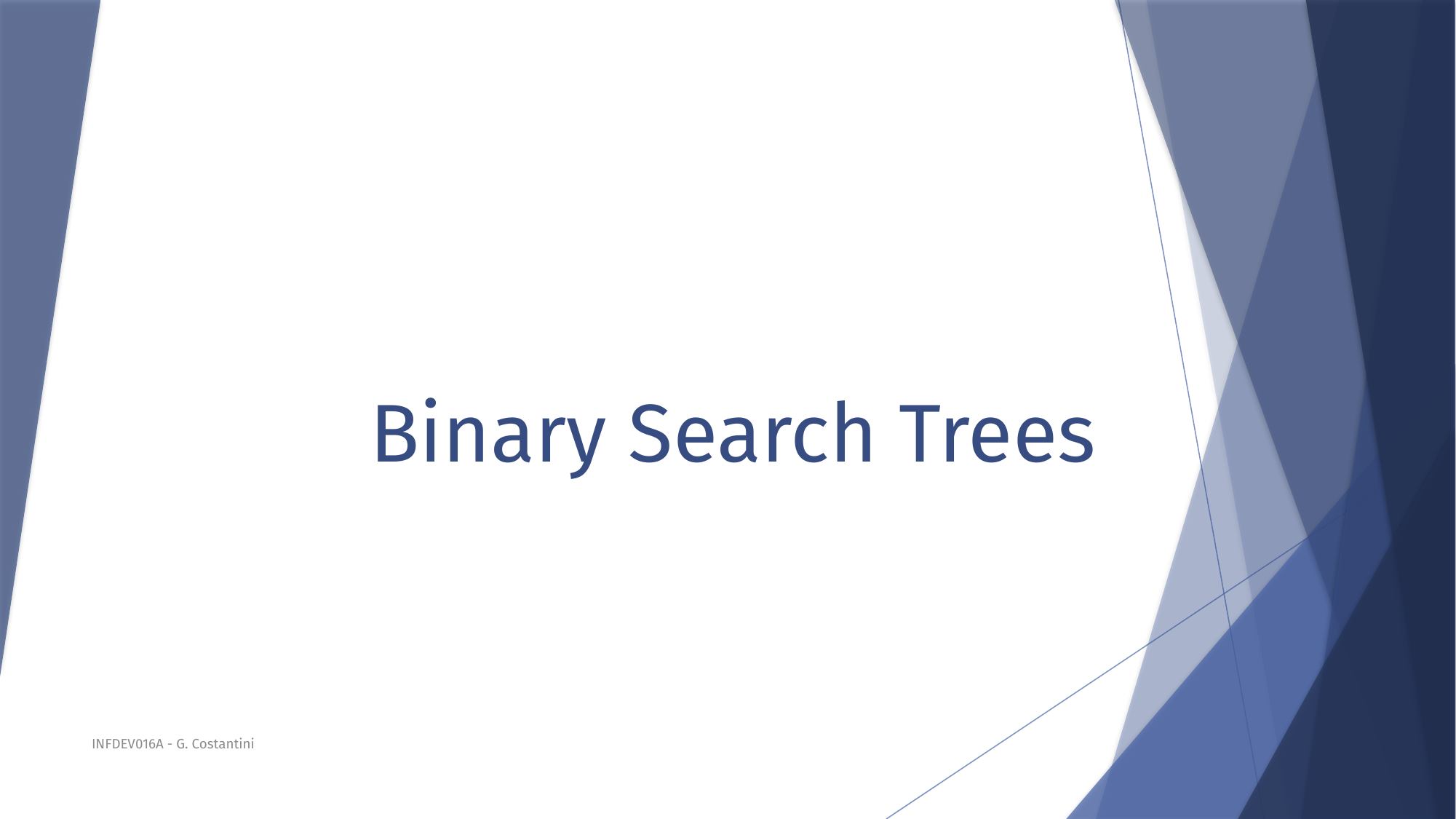

# Binary Search Trees

INFDEV016A - G. Costantini